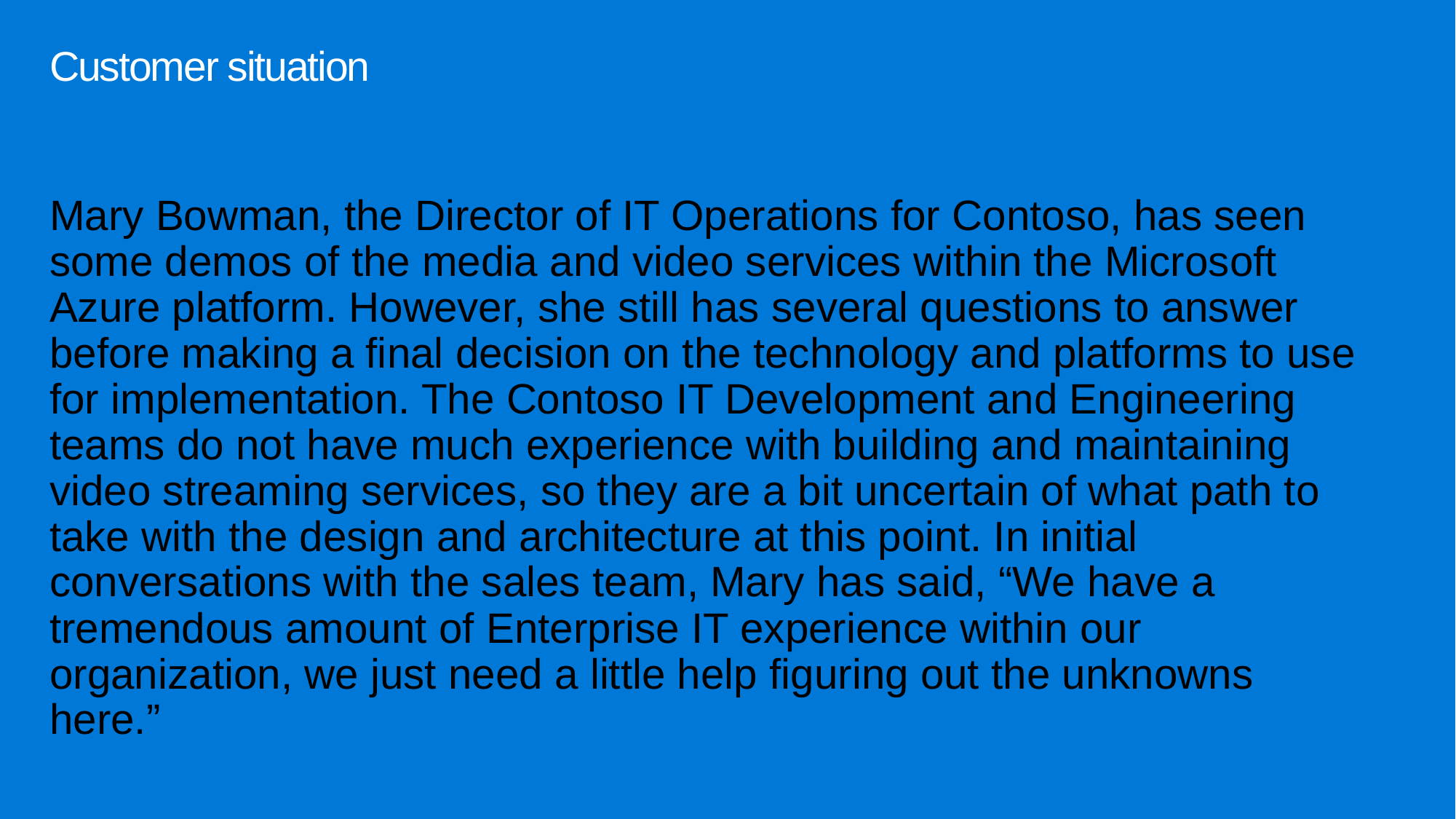

# Customer situation
Mary Bowman, the Director of IT Operations for Contoso, has seen some demos of the media and video services within the Microsoft Azure platform. However, she still has several questions to answer before making a final decision on the technology and platforms to use for implementation. The Contoso IT Development and Engineering teams do not have much experience with building and maintaining video streaming services, so they are a bit uncertain of what path to take with the design and architecture at this point. In initial conversations with the sales team, Mary has said, “We have a tremendous amount of Enterprise IT experience within our organization, we just need a little help figuring out the unknowns here.”